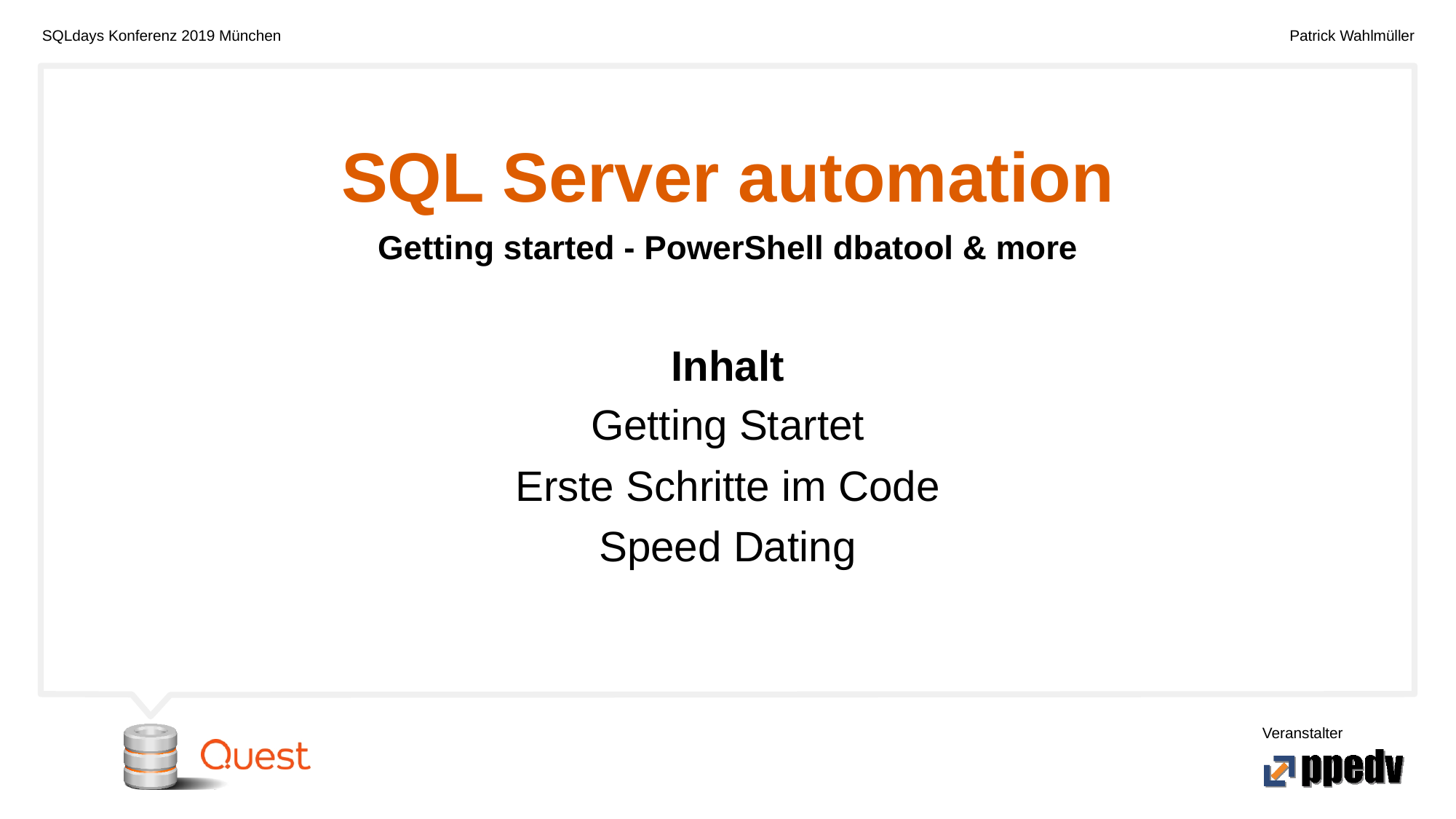

# SQL Server automation
Getting started - PowerShell dbatool & more
Inhalt
Getting Startet
Erste Schritte im Code
Speed Dating